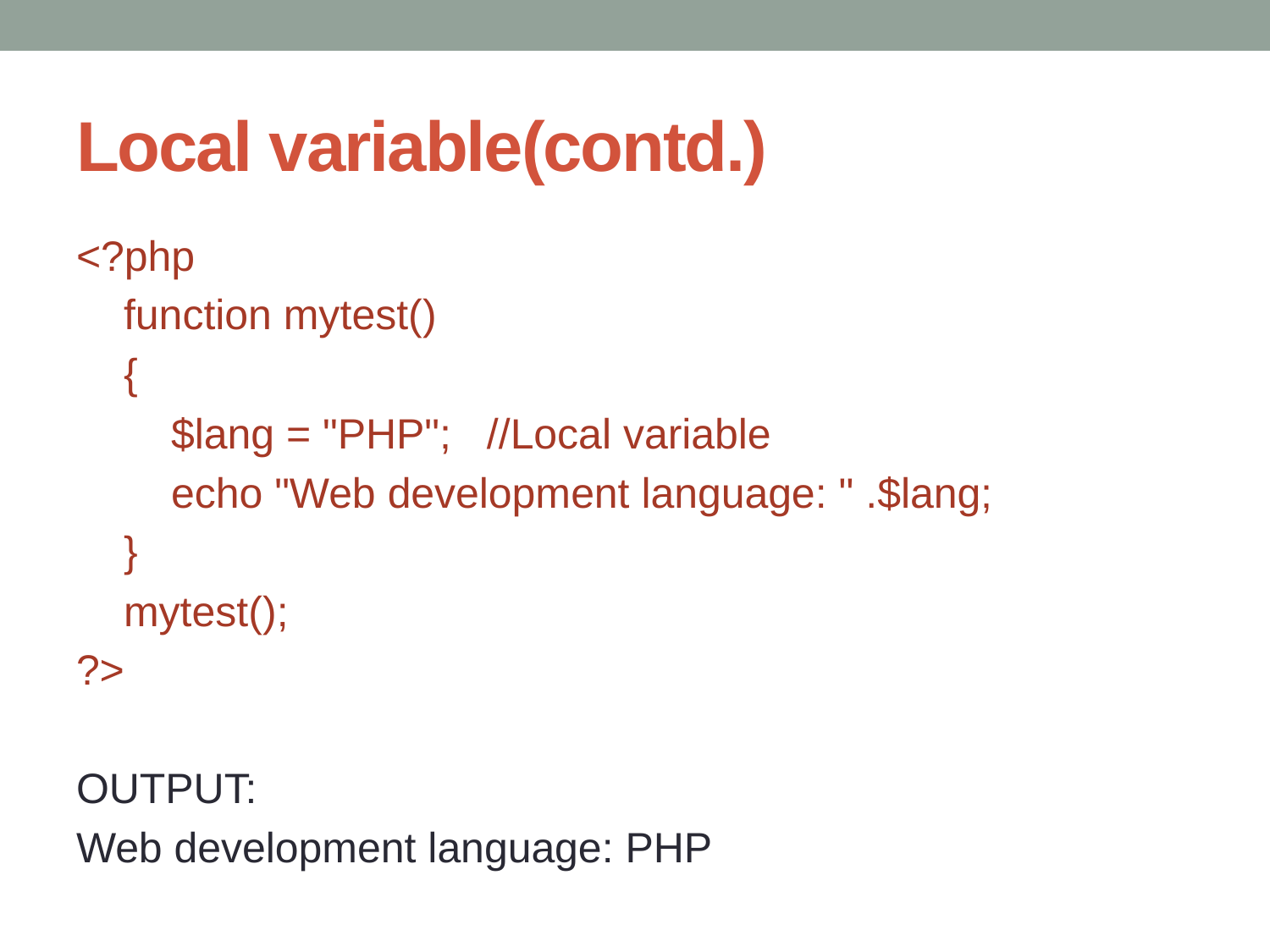

# Local variable(contd.)
<?php
    function mytest()
    {
        $lang = "PHP";   //Local variable
        echo "Web development language: " .$lang;
    }
    mytest();
?>

OUTPUT:
Web development language: PHP